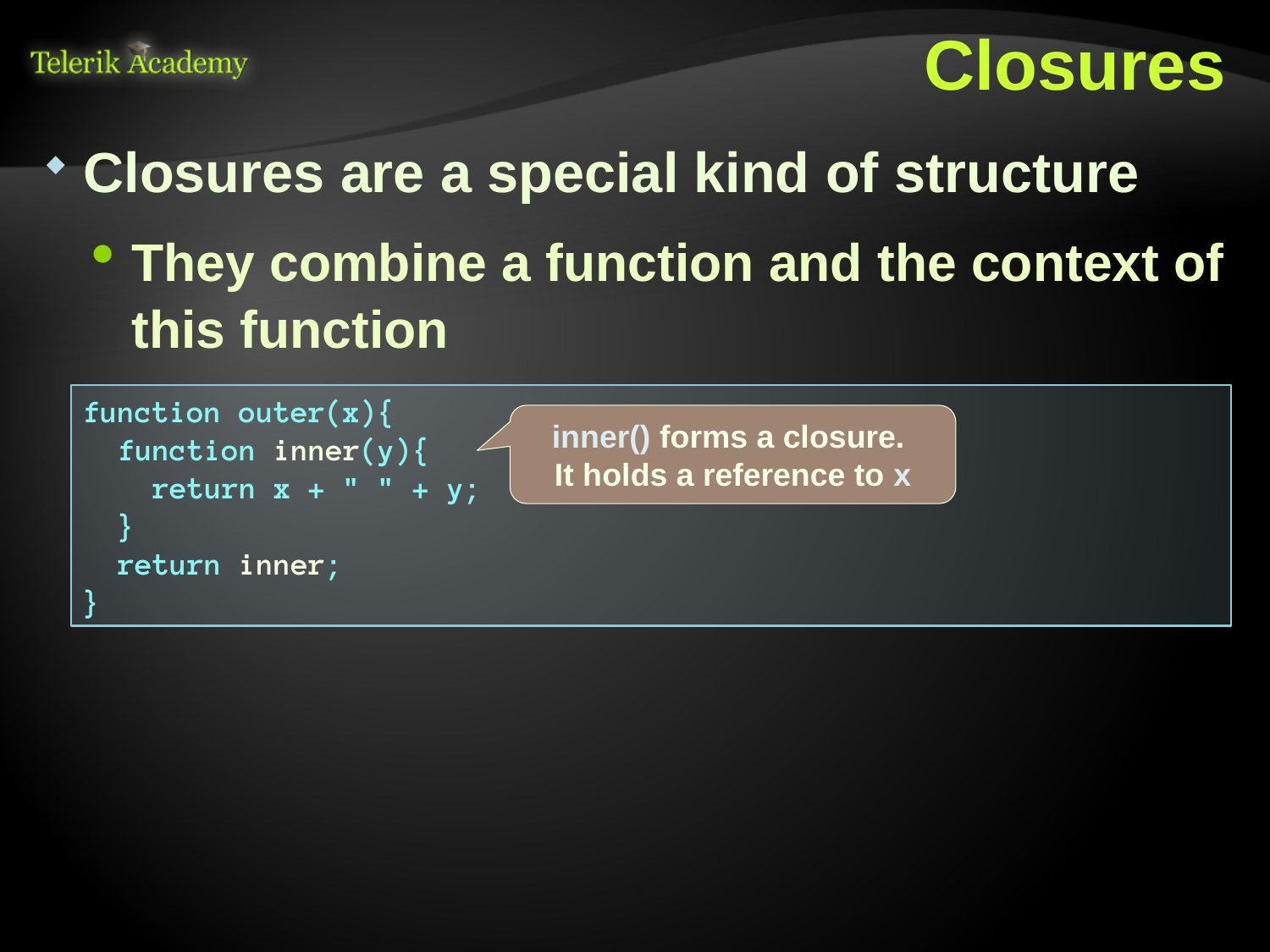

# Closures
Closures are a special kind of structure
They combine a function and the context of this function

function outer(x){
  function inner(y){
    return x + " " + y;
  }
  return inner;
}
inner() forms a closure.
It holds a reference to x